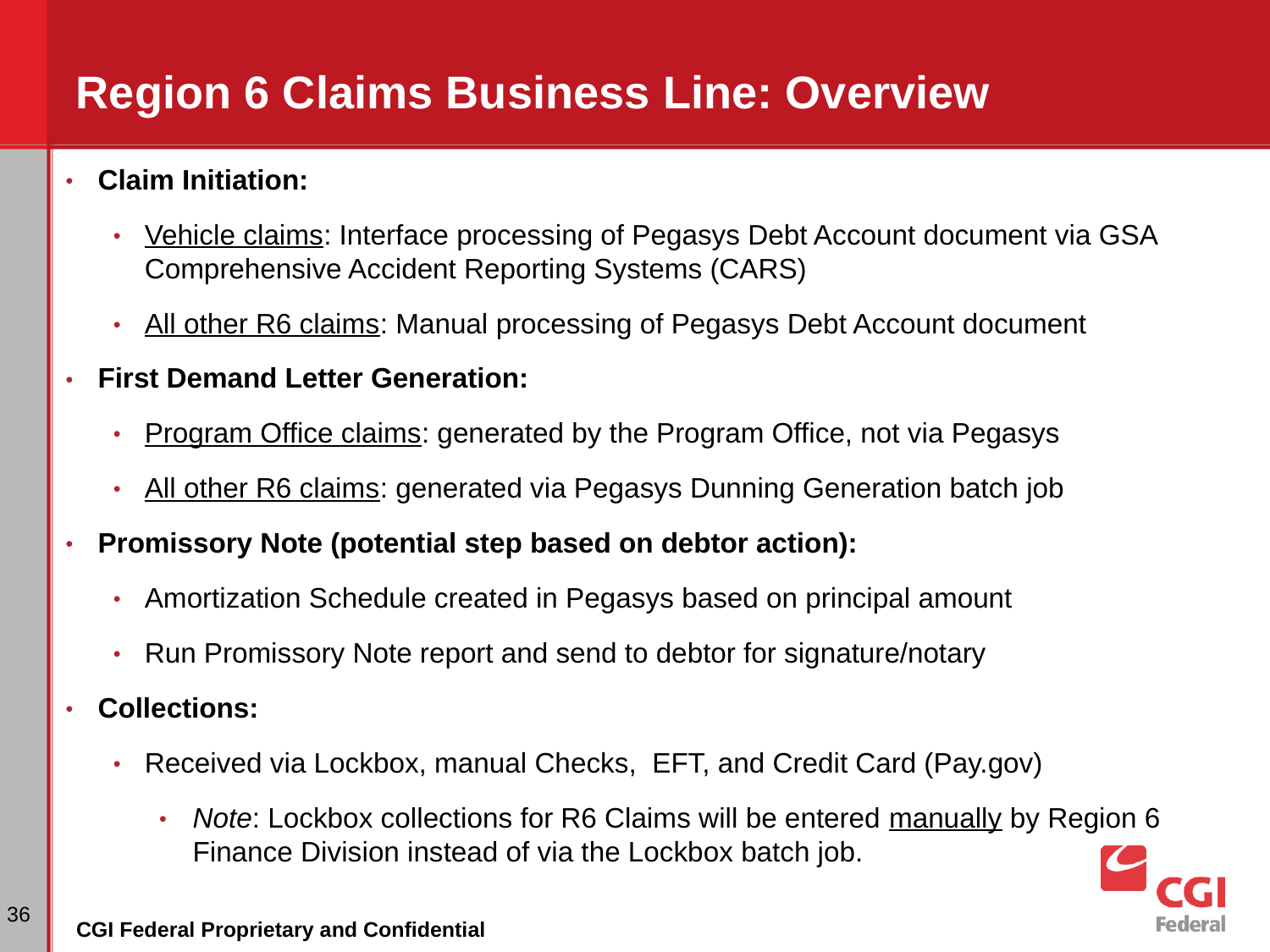

# Region 6 Claims Business Line: Overview
Claim Initiation:
Vehicle claims: Interface processing of Pegasys Debt Account document via GSA Comprehensive Accident Reporting Systems (CARS)
All other R6 claims: Manual processing of Pegasys Debt Account document
First Demand Letter Generation:
Program Office claims: generated by the Program Office, not via Pegasys
All other R6 claims: generated via Pegasys Dunning Generation batch job
Promissory Note (potential step based on debtor action):
Amortization Schedule created in Pegasys based on principal amount
Run Promissory Note report and send to debtor for signature/notary
Collections:
Received via Lockbox, manual Checks,  EFT, and Credit Card (Pay.gov)
Note: Lockbox collections for R6 Claims will be entered manually by Region 6 Finance Division instead of via the Lockbox batch job.

36
CGI Federal Proprietary and Confidential